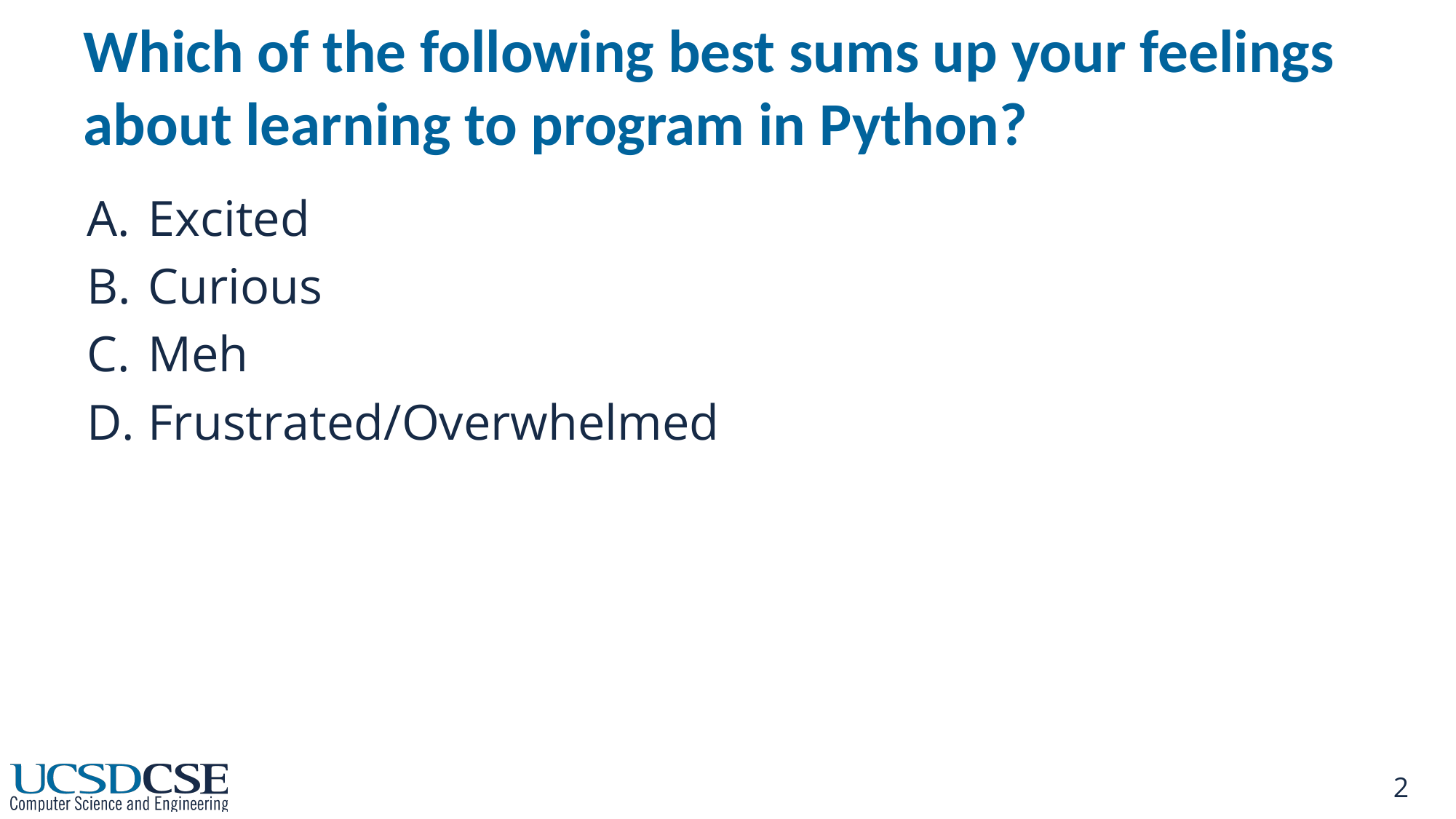

# Which of the following best sums up your feelings about learning to program in Python?
Excited
Curious
Meh
Frustrated/Overwhelmed